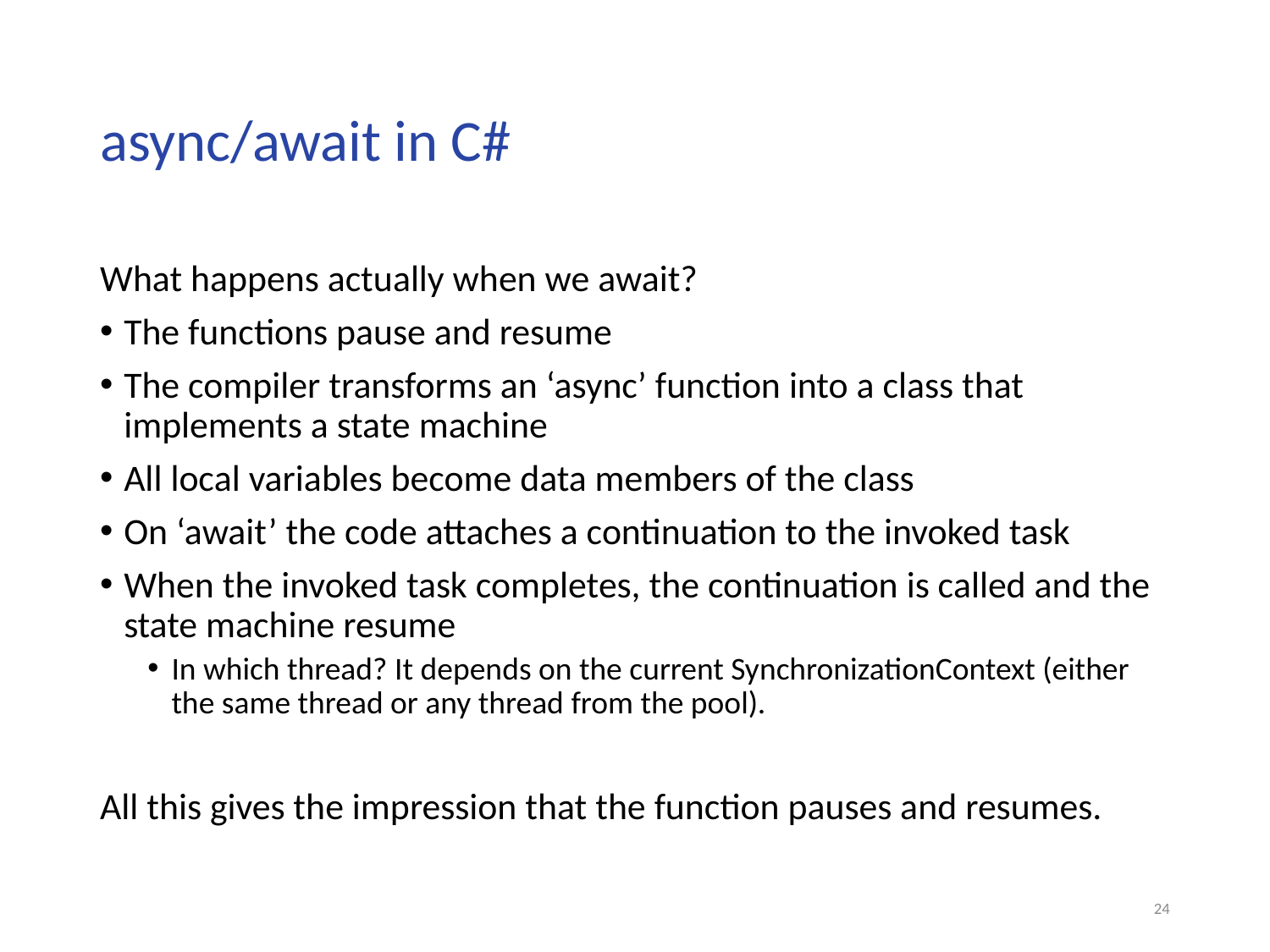

# async/await in C#
What happens actually when we await?
The functions pause and resume
The compiler transforms an ‘async’ function into a class that implements a state machine
All local variables become data members of the class
On ‘await’ the code attaches a continuation to the invoked task
When the invoked task completes, the continuation is called and the state machine resume
In which thread? It depends on the current SynchronizationContext (either the same thread or any thread from the pool).

All this gives the impression that the function pauses and resumes.
24